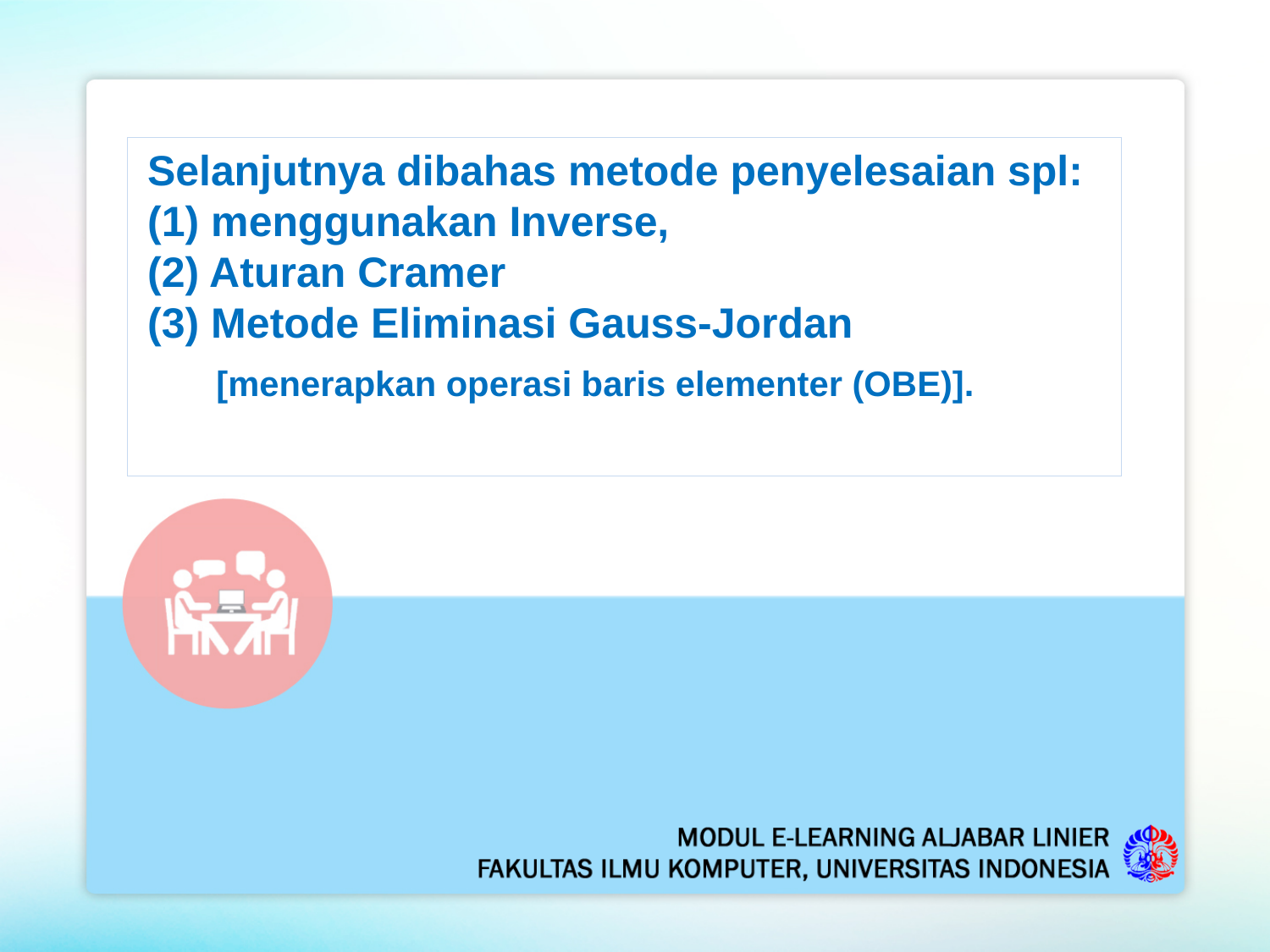

# Selanjutnya dibahas metode penyelesaian spl: (1) menggunakan Inverse, (2) Aturan Cramer (3) Metode Eliminasi Gauss-Jordan [menerapkan operasi baris elementer (OBE)].